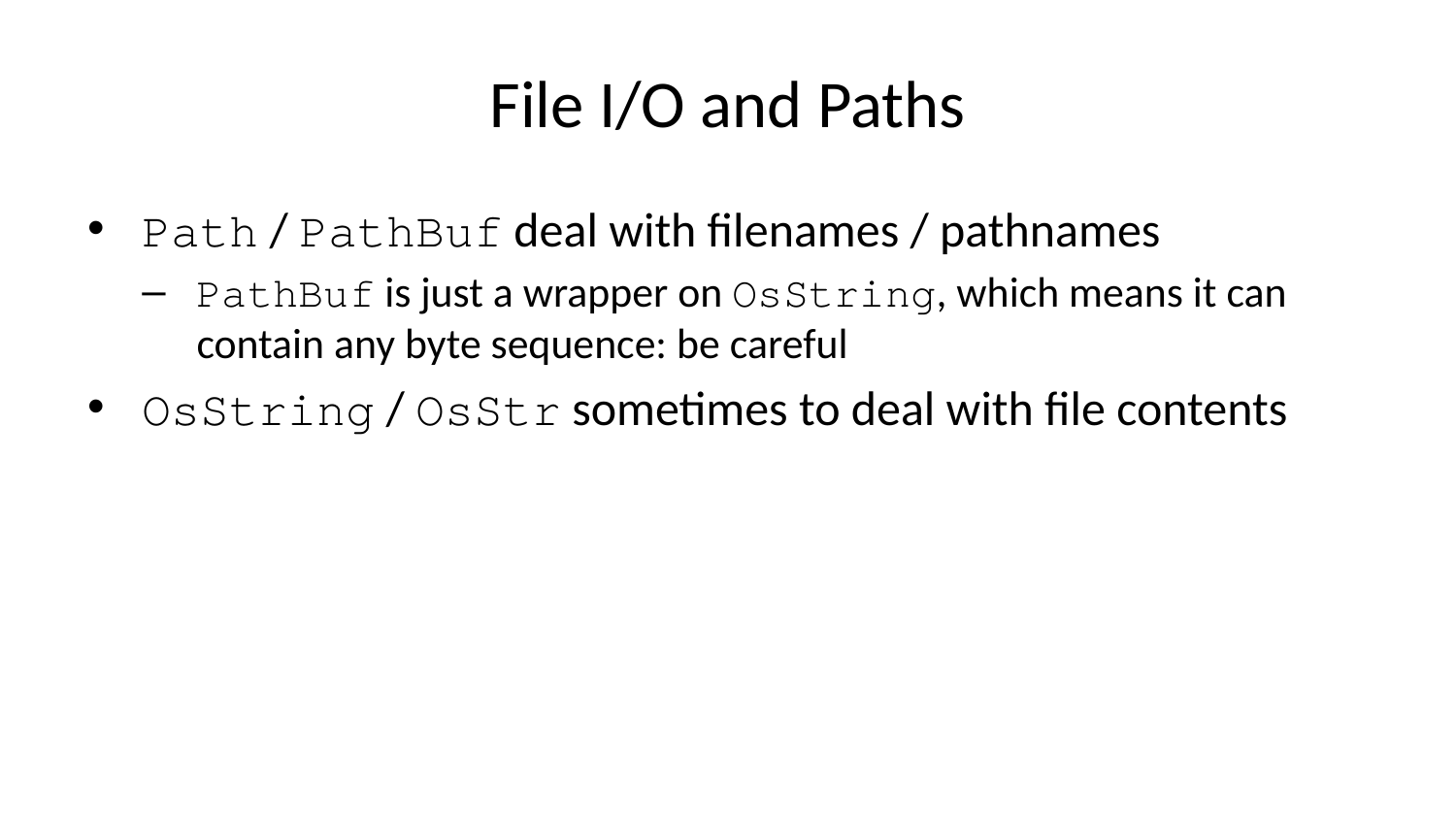

# File I/O and Paths
Path / PathBuf deal with filenames / pathnames
PathBuf is just a wrapper on OsString, which means it can contain any byte sequence: be careful
OsString / OsStr sometimes to deal with file contents